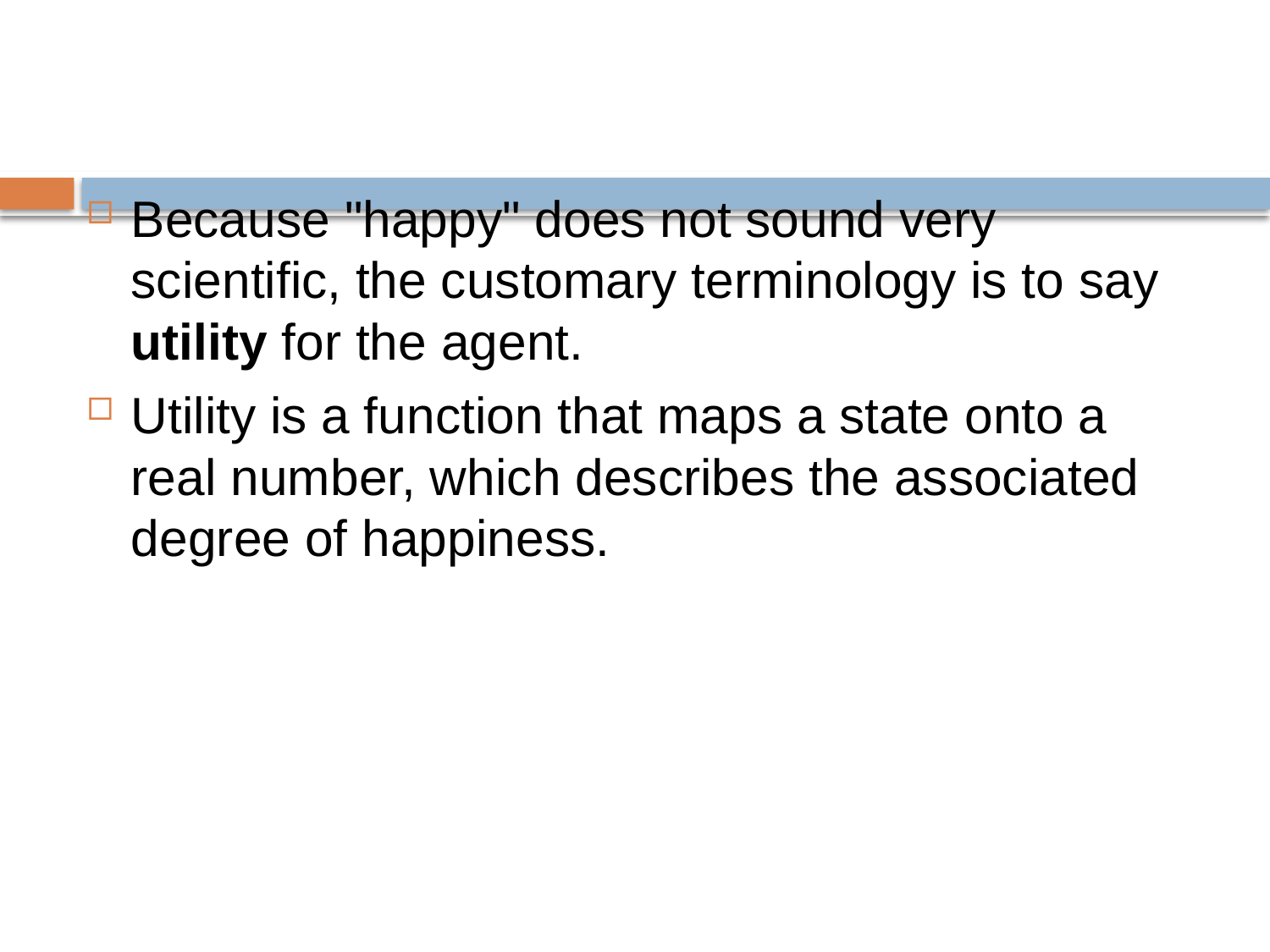

Because "happy" does not sound very scientific, the customary terminology is to say utility for the agent.
Utility is a function that maps a state onto a real number, which describes the associated degree of happiness.